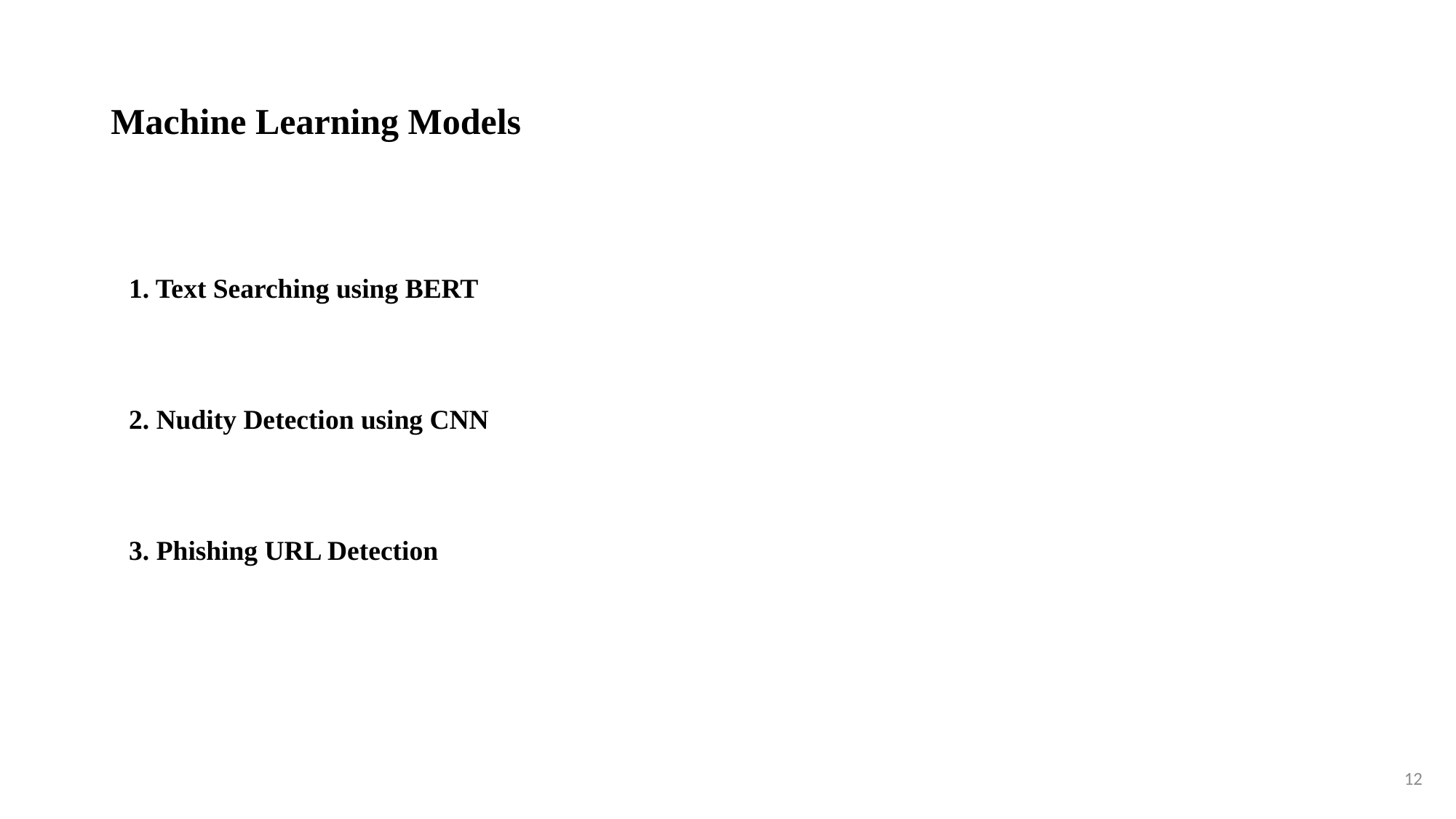

# Machine Learning Models
1. Text Searching using BERT

2. Nudity Detection using CNN

3. Phishing URL Detection

12